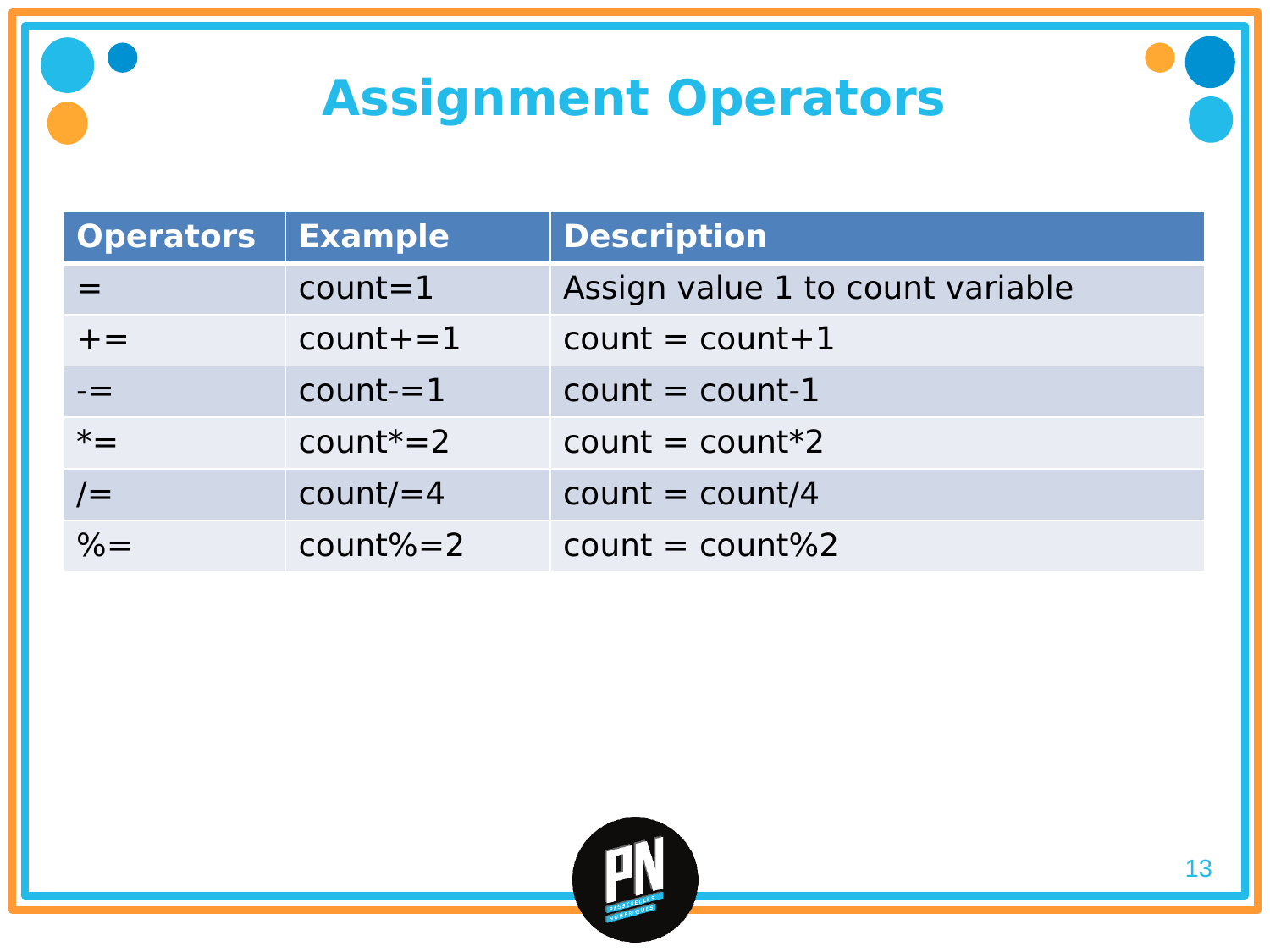

# Assignment Operators

| Operators | Example | Description |
| --- | --- | --- |
| = | count=1 | Assign value 1 to count variable |
| += | count+=1 | count = count+1 |
| -= | count-=1 | count = count-1 |
| \*= | count\*=2 | count = count\*2 |
| /= | count/=4 | count = count/4 |
| %= | count%=2 | count = count%2 |